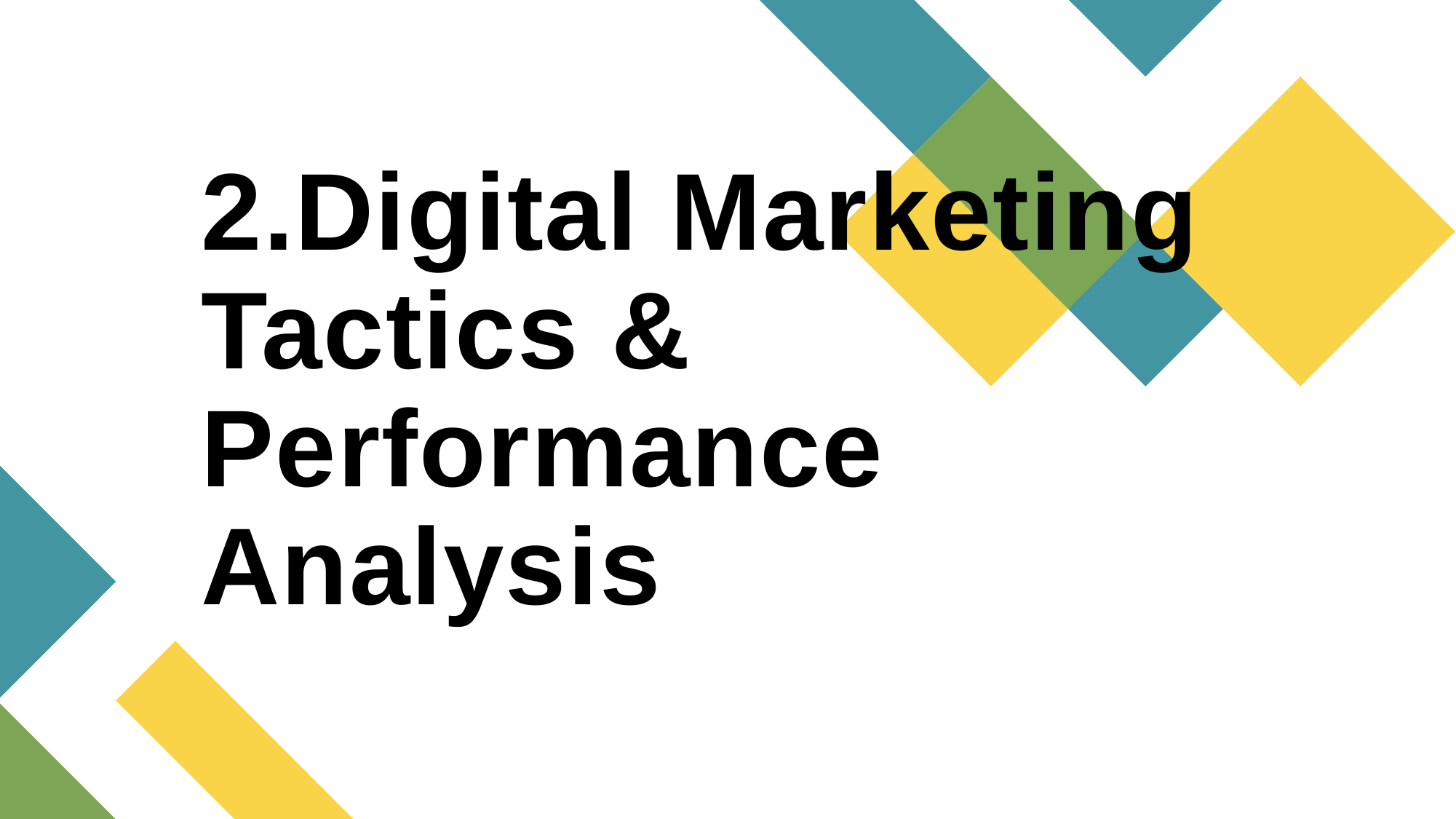

# 2.Digital Marketing Tactics & Performance Analysis